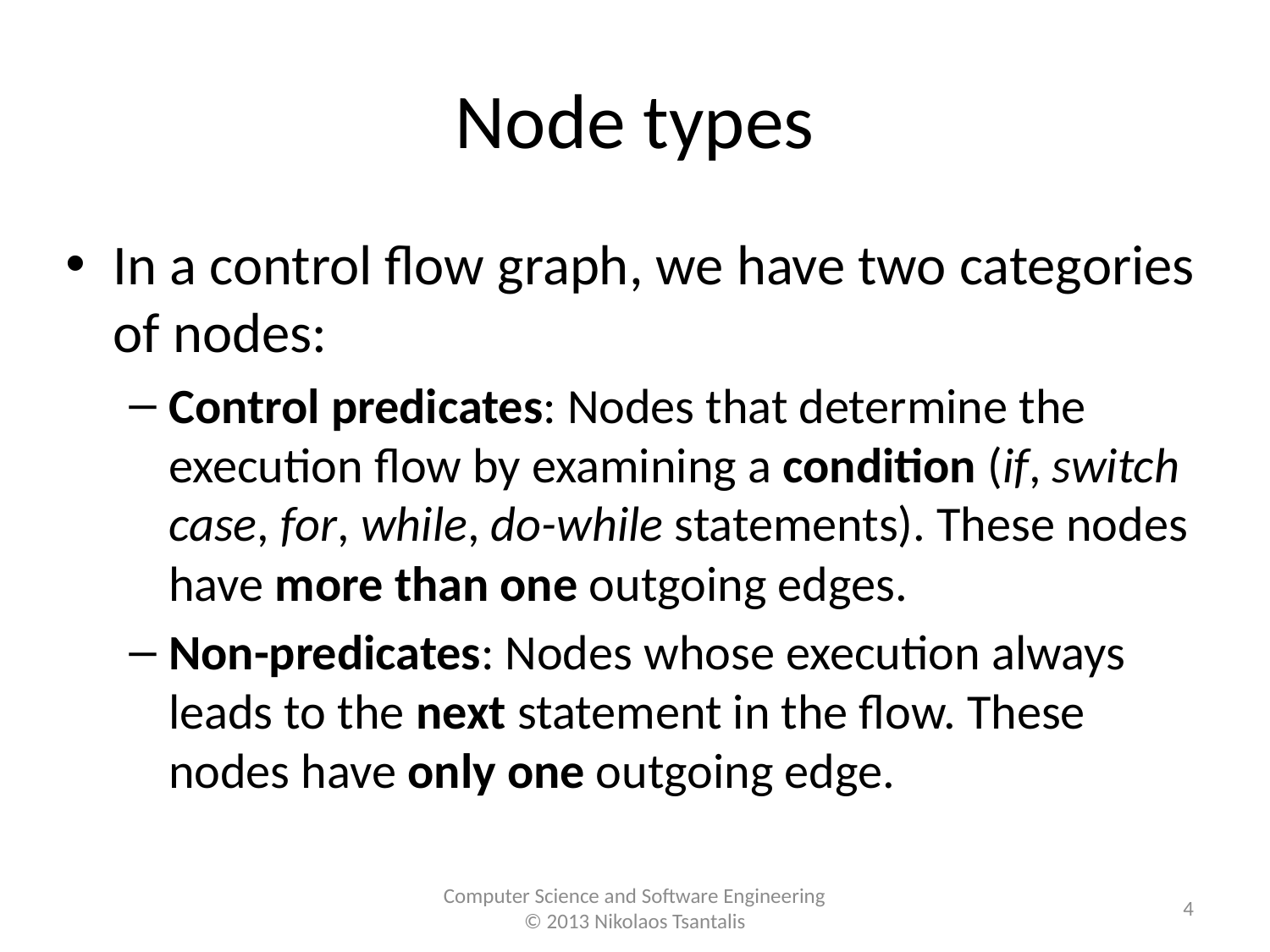

# Node types
In a control flow graph, we have two categories of nodes:
Control predicates: Nodes that determine the execution flow by examining a condition (if, switch case, for, while, do-while statements). These nodes have more than one outgoing edges.
Non-predicates: Nodes whose execution always leads to the next statement in the flow. These nodes have only one outgoing edge.
4